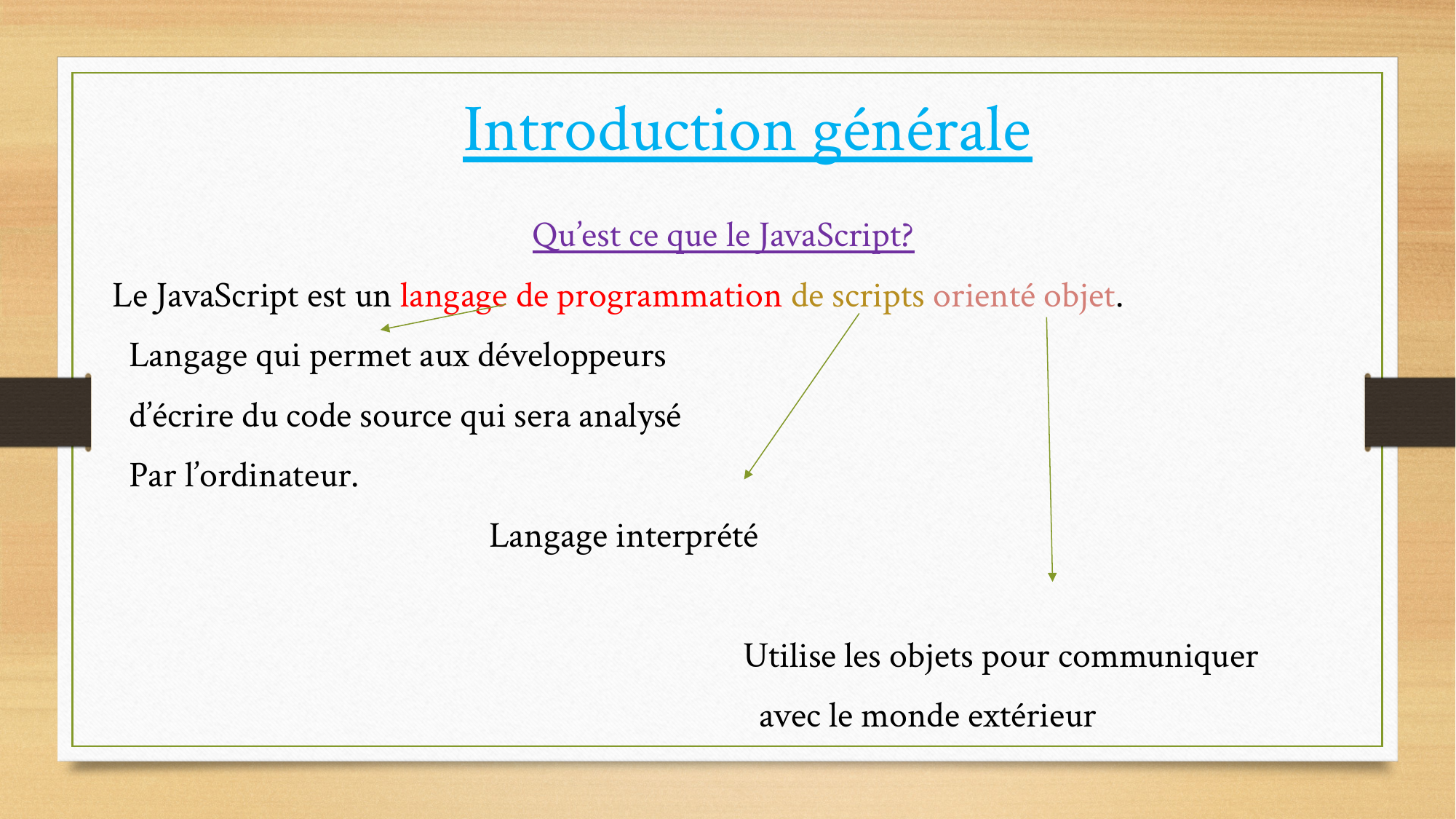

# Introduction générale
Qu’est ce que le JavaScript?
Le JavaScript est un langage de programmation de scripts orienté objet.
  Langage qui permet aux développeurs
  d’écrire du code source qui sera analysé
  Par l’ordinateur.
                                              Langage interprété

                                                                             Utilise les objets pour communiquer
                                                                               avec le monde extérieur